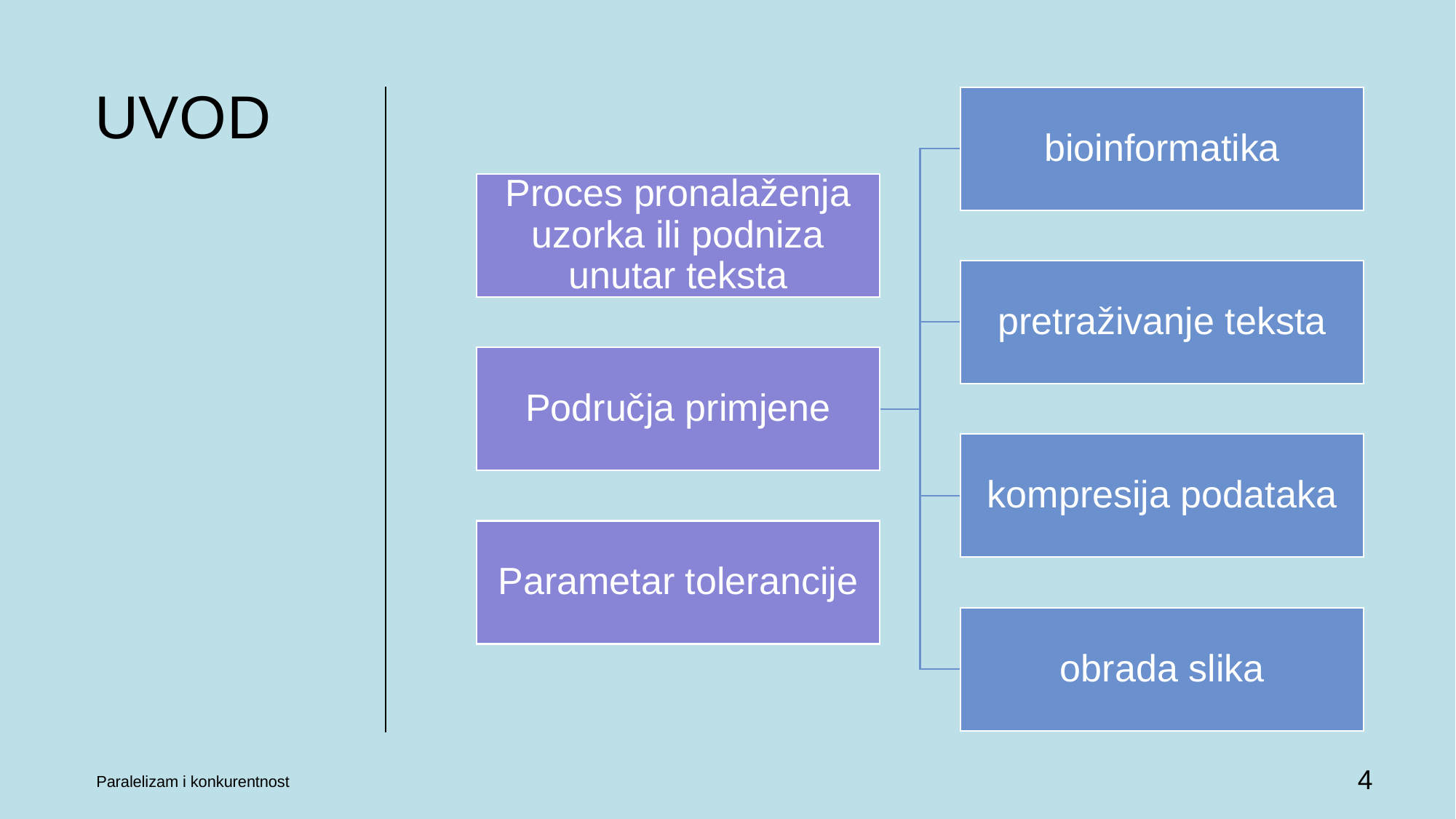

# Uvod
Proces pronalaženja uzorka ili podniza unutar teksta
Područja primjene
bioinformatika
pretraživanje teksta
kompresija podataka
obrada slika
Parametar tolerancije
Paralelizam i konkurentnost
4